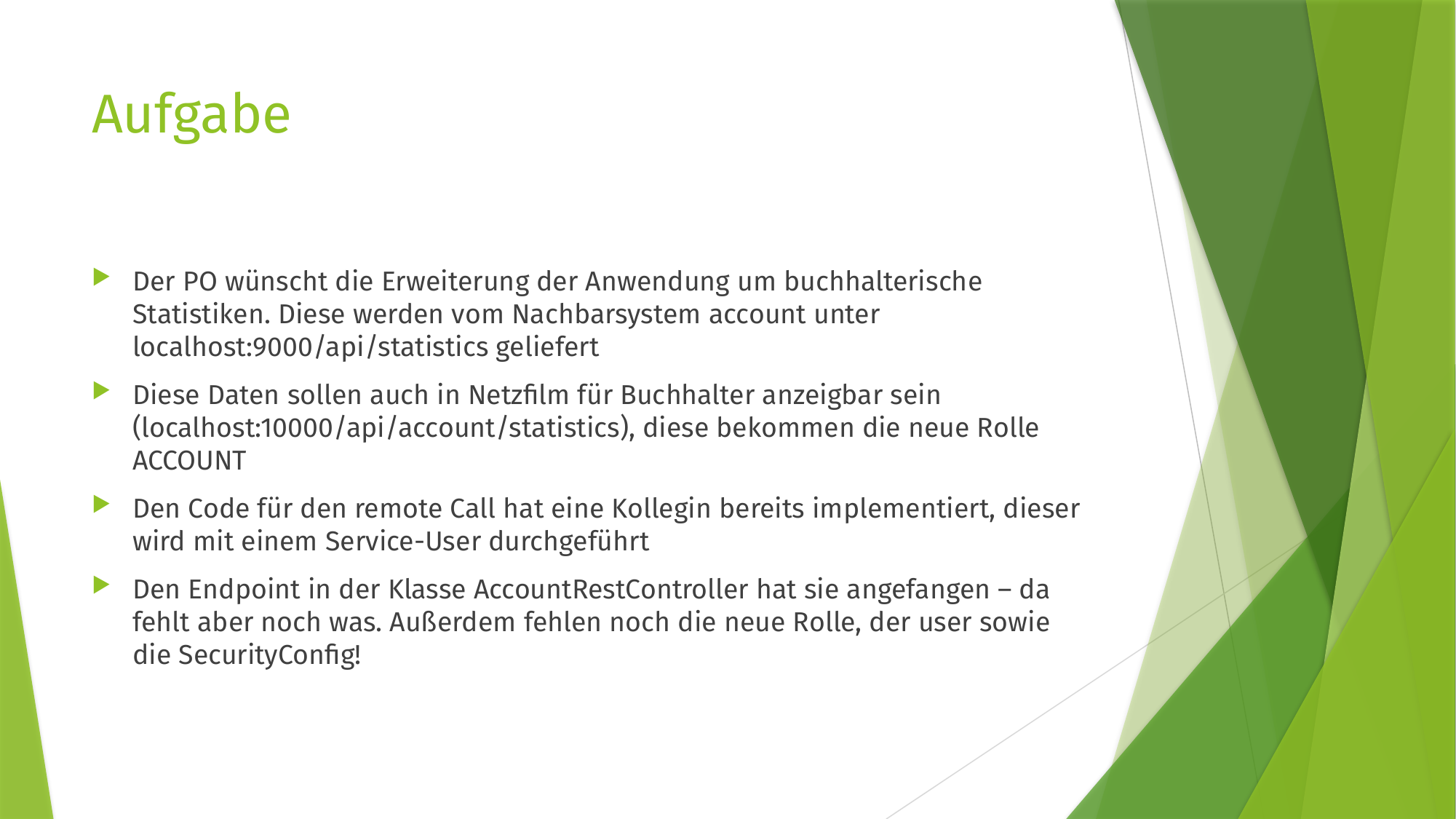

# Aufgabe
Der PO wünscht die Erweiterung der Anwendung um buchhalterische Statistiken. Diese werden vom Nachbarsystem account unter localhost:9000/api/statistics geliefert
Diese Daten sollen auch in Netzfilm für Buchhalter anzeigbar sein (localhost:10000/api/account/statistics), diese bekommen die neue Rolle ACCOUNT
Den Code für den remote Call hat eine Kollegin bereits implementiert, dieser wird mit einem Service-User durchgeführt
Den Endpoint in der Klasse AccountRestController hat sie angefangen – da fehlt aber noch was. Außerdem fehlen noch die neue Rolle, der user sowie die SecurityConfig!